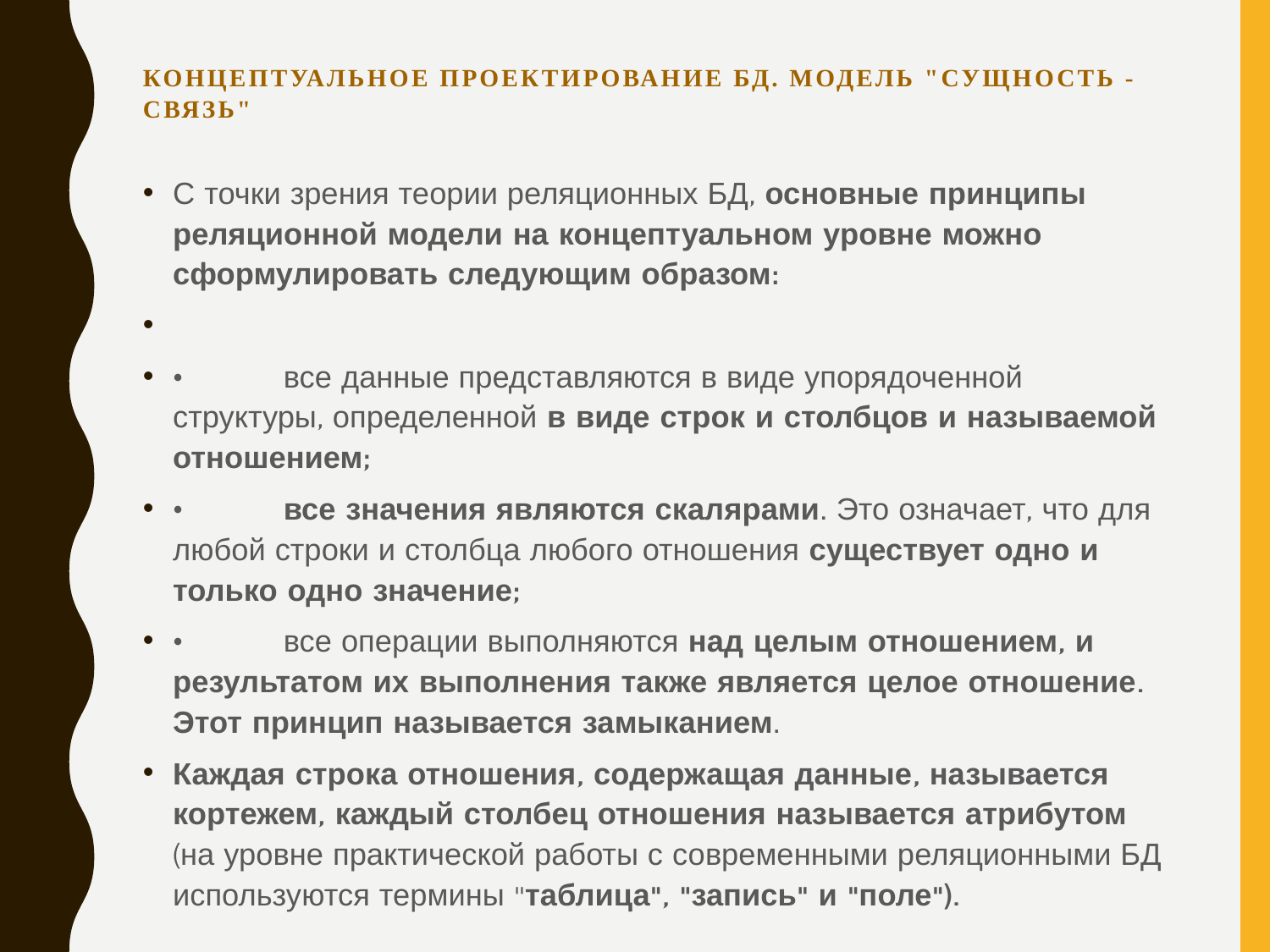

# Концептуальное проектирование БД. Модель "Сущность - Связь"
С точки зрения теории реляционных БД, основные принципы реляционной модели на концептуальном уровне можно сформулировать следующим образом:

•	все данные представляются в виде упорядоченной структуры, определенной в виде строк и столбцов и называемой отношением;
•	все значения являются скалярами. Это означает, что для любой строки и столбца любого отношения существует одно и только одно значение;
•	все операции выполняются над целым отношением, и результатом их выполнения также является целое отношение. Этот принцип называется замыканием.
Каждая строка отношения, содержащая данные, называется кортежем, каждый столбец отношения называется атрибутом (на уровне практической работы с современными реляционными БД используются термины "таблица", "запись" и "поле").